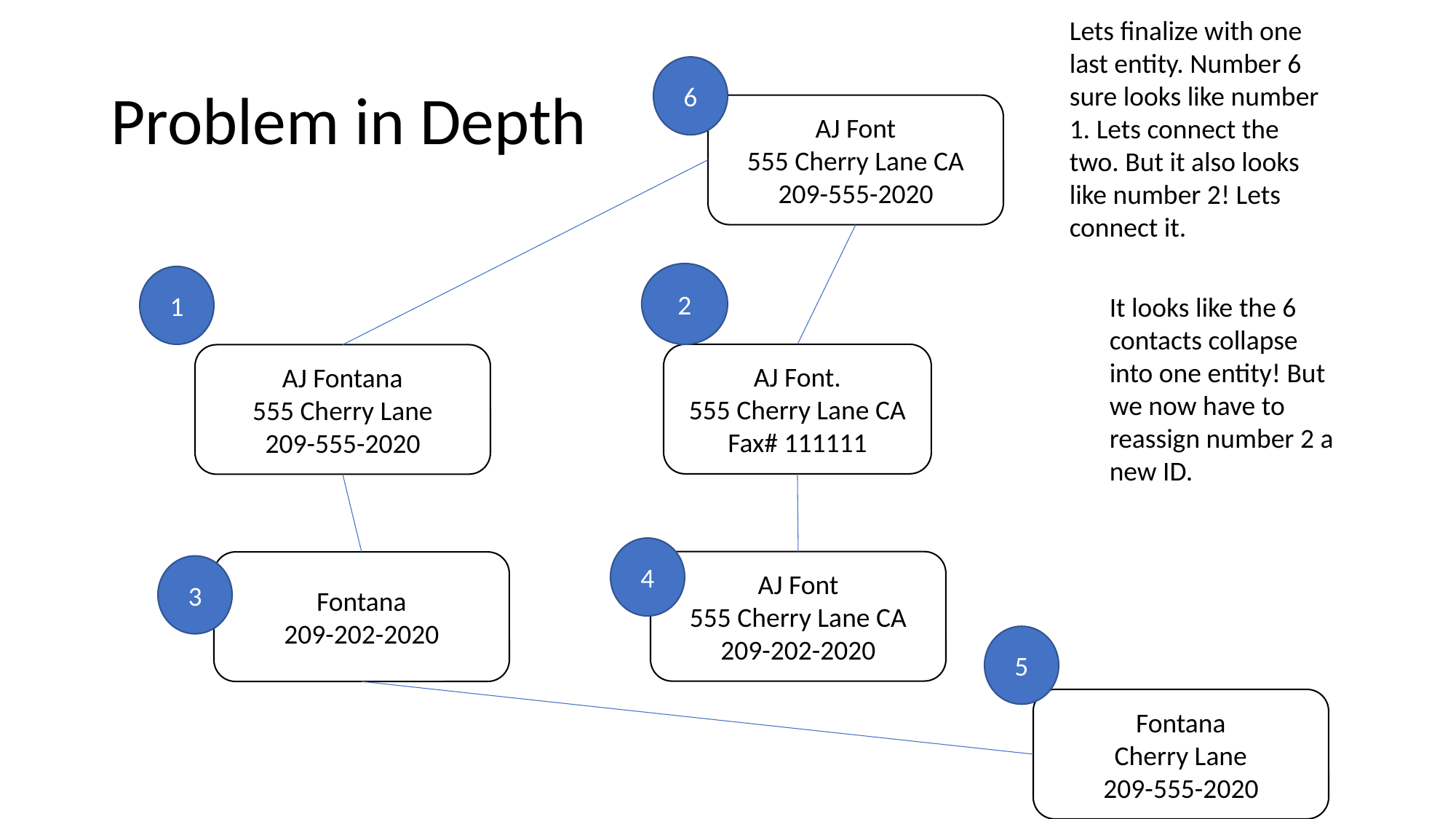

Lets finalize with one last entity. Number 6 sure looks like number 1. Lets connect the two. But it also looks like number 2! Lets connect it.
# Problem in Depth
6
AJ Font
555 Cherry Lane CA
209-555-2020
2
1
It looks like the 6 contacts collapse into one entity! But we now have to reassign number 2 a new ID.
AJ Font.
555 Cherry Lane CA
Fax# 111111
AJ Fontana
555 Cherry Lane
209-555-2020
4
AJ Font
555 Cherry Lane CA
209-202-2020
Fontana
209-202-2020
3
5
Fontana
Cherry Lane
209-555-2020